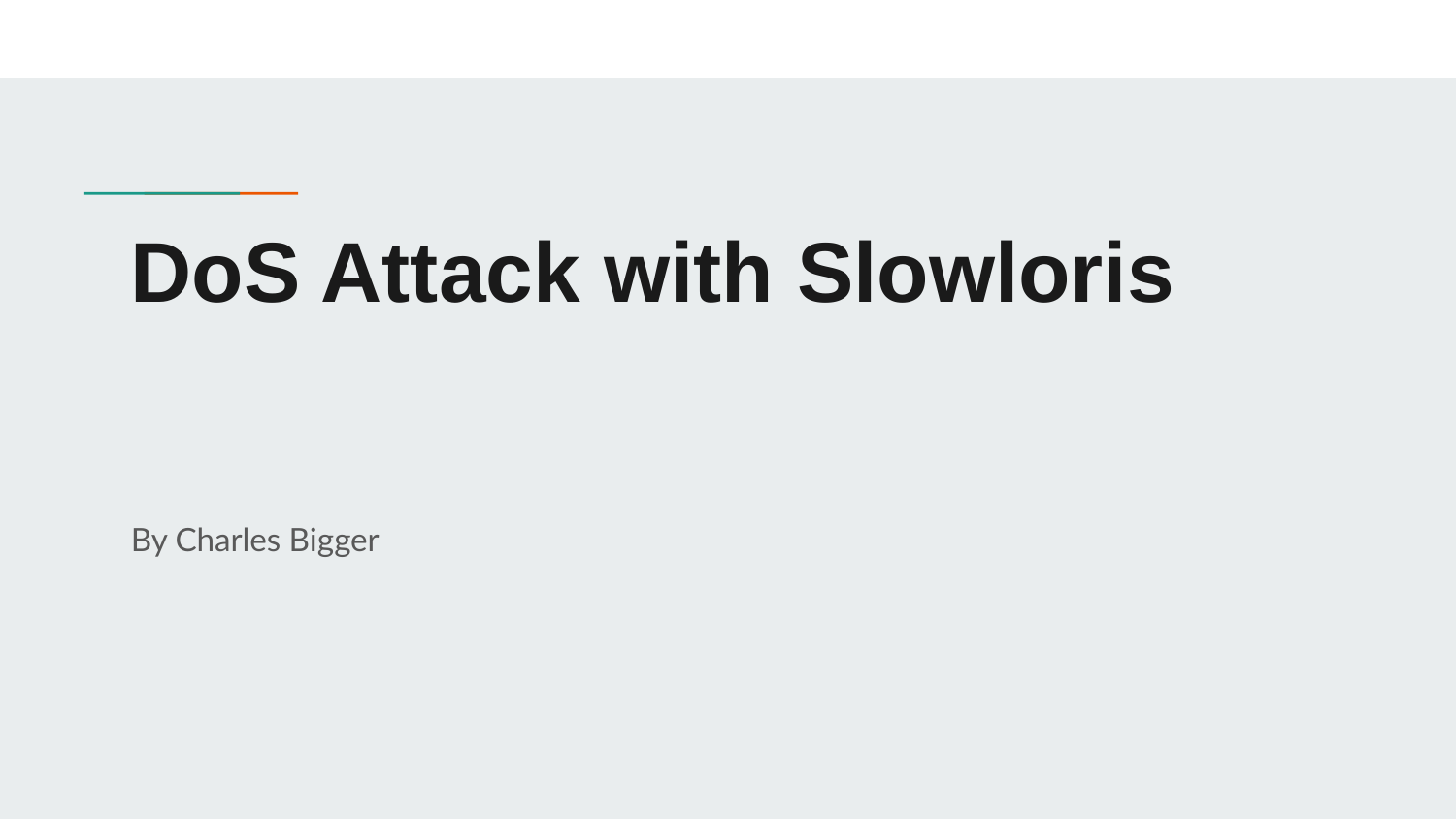

# DoS Attack with Slowloris
By Charles Bigger